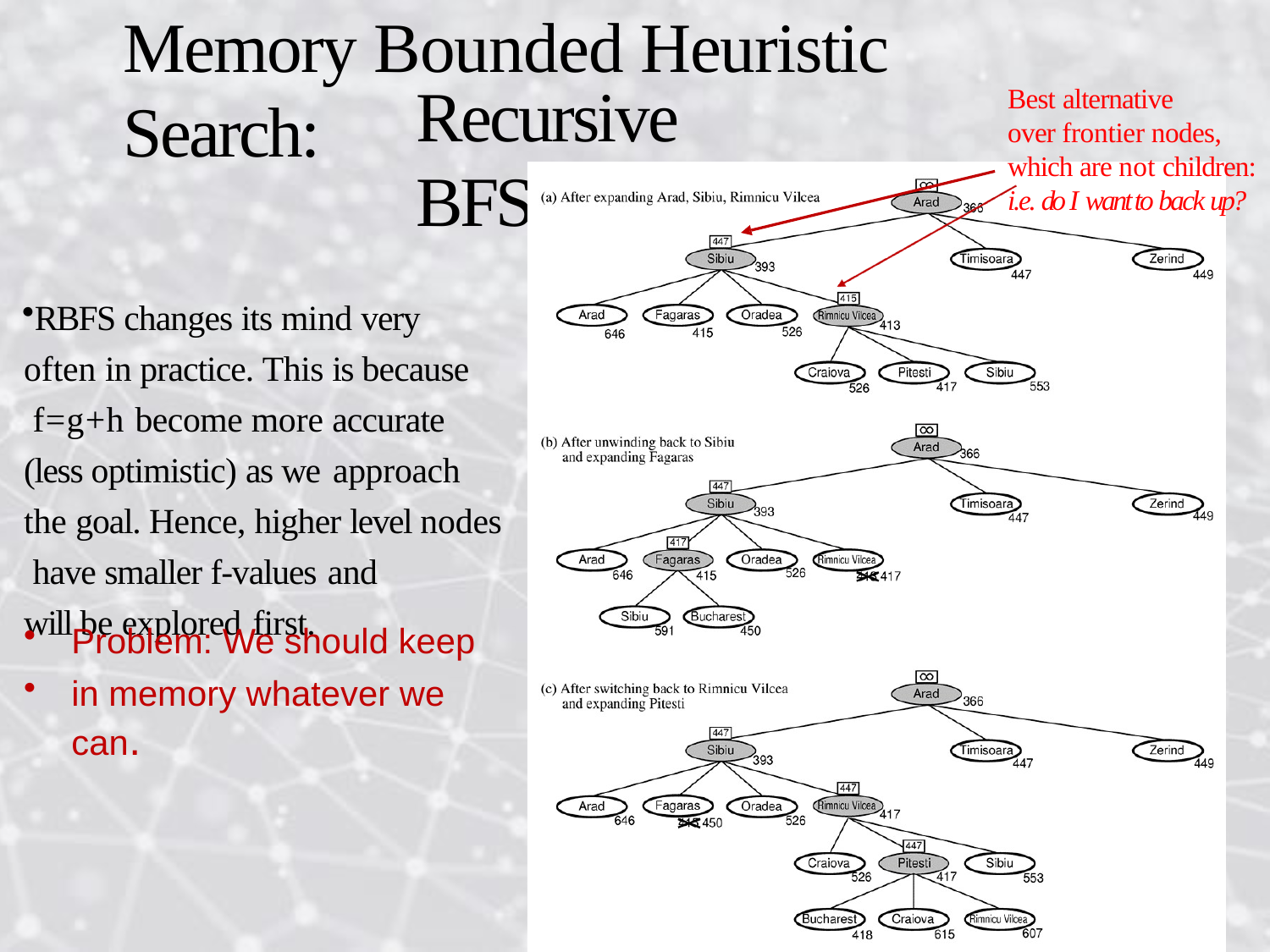

# Memory Bounded Heuristic Search:
Recursive BFS
RBFS changes its mind very  often in practice. This is because  f=g+h become more accurate  (less optimistic) as we approach
the goal. Hence, higher level nodes  have smaller f-values and
will be explored first.
Best alternative
over frontier nodes,  which are not children:
i.e. do I want to back up?

Problem: We should keep
in memory whatever we can.